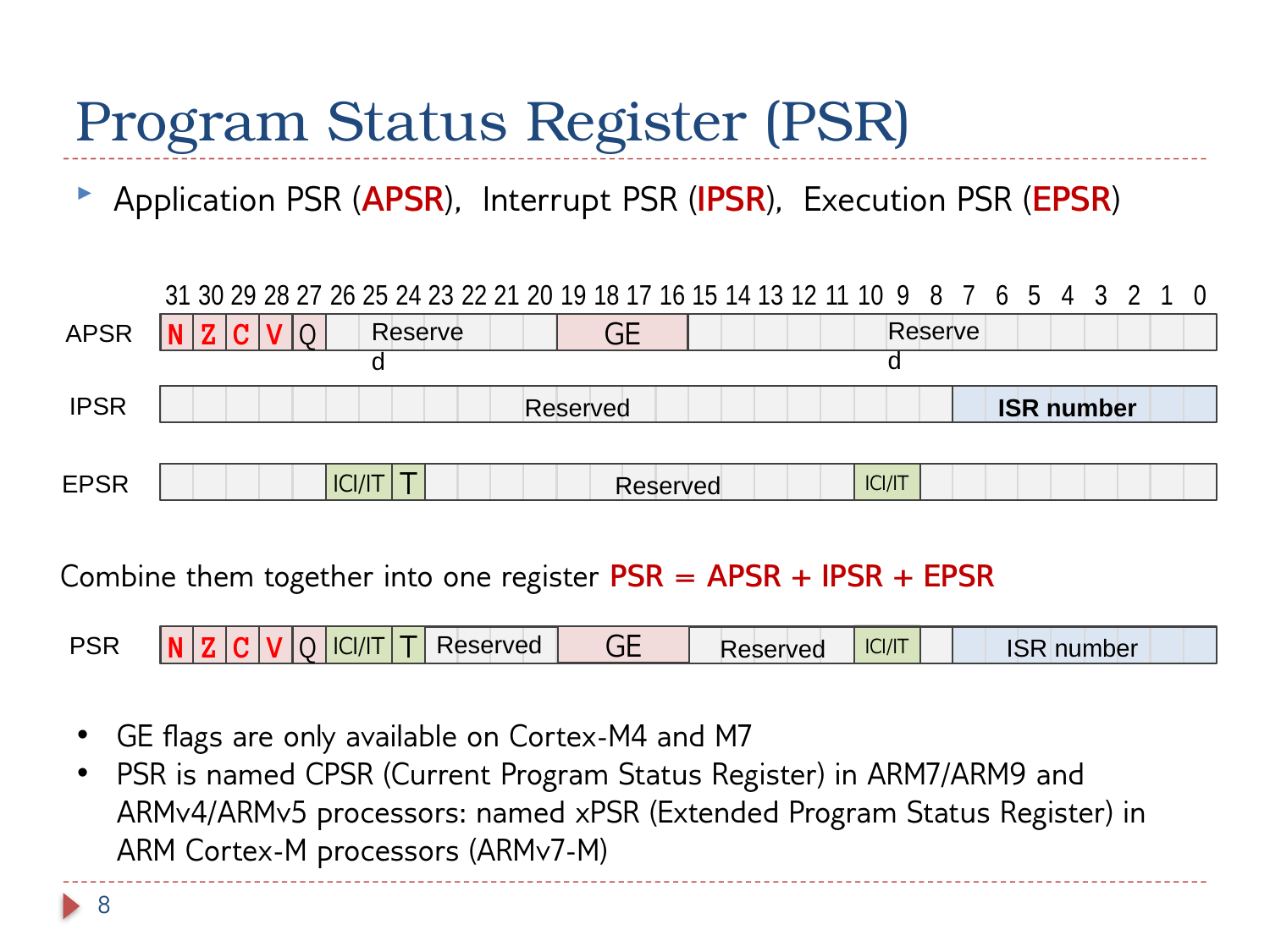

# Program Status Register (PSR)
Application PSR (APSR),  Interrupt PSR (IPSR),  Execution PSR (EPSR)

31
30
29
28
27
26
25
24
23
22
21
20
19
18
17
16
15
14
13
12
11
10
9
8
7
6
5
4
3
2
1
0
Reserved
Reserved
APSR
GE
N

Z
C
V
Q

IPSR

Reserved

ISR number

EPSR

ICI/IT
T

ICI/IT

Reserved
Combine them together into one register PSR = APSR + IPSR + EPSR
Reserved
PSR

ISR number
GE
ICI/IT
T
N
Z
C
V
Q

Reserved

ICI/IT

GE flags are only available on Cortex-M4 and M7
PSR is named CPSR (Current Program Status Register) in ARM7/ARM9 and ARMv4/ARMv5 processors: named xPSR (Extended Program Status Register) in ARM Cortex-M processors (ARMv7-M)
8